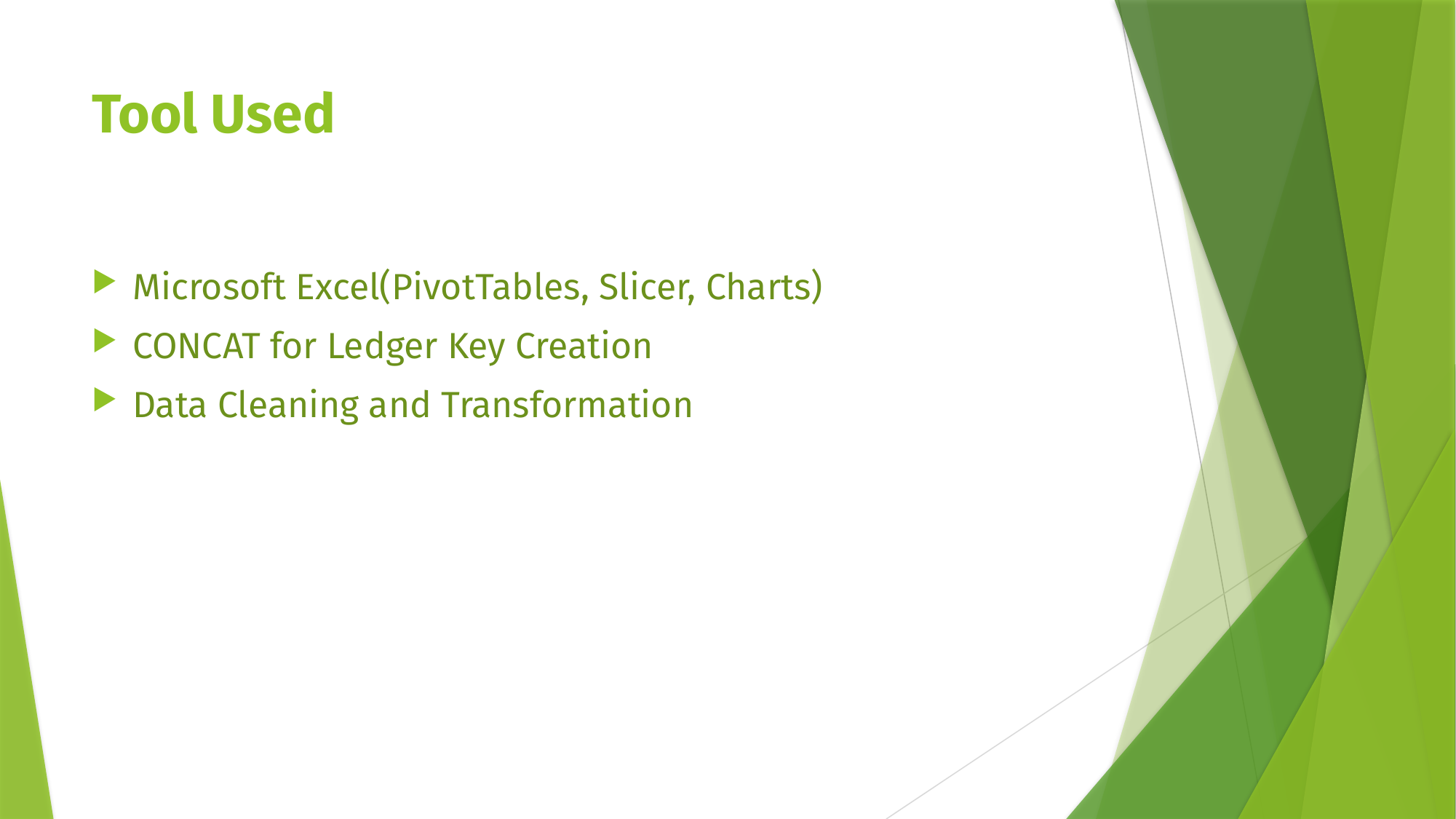

# Tool Used
Microsoft Excel(PivotTables, Slicer, Charts)
CONCAT for Ledger Key Creation
Data Cleaning and Transformation